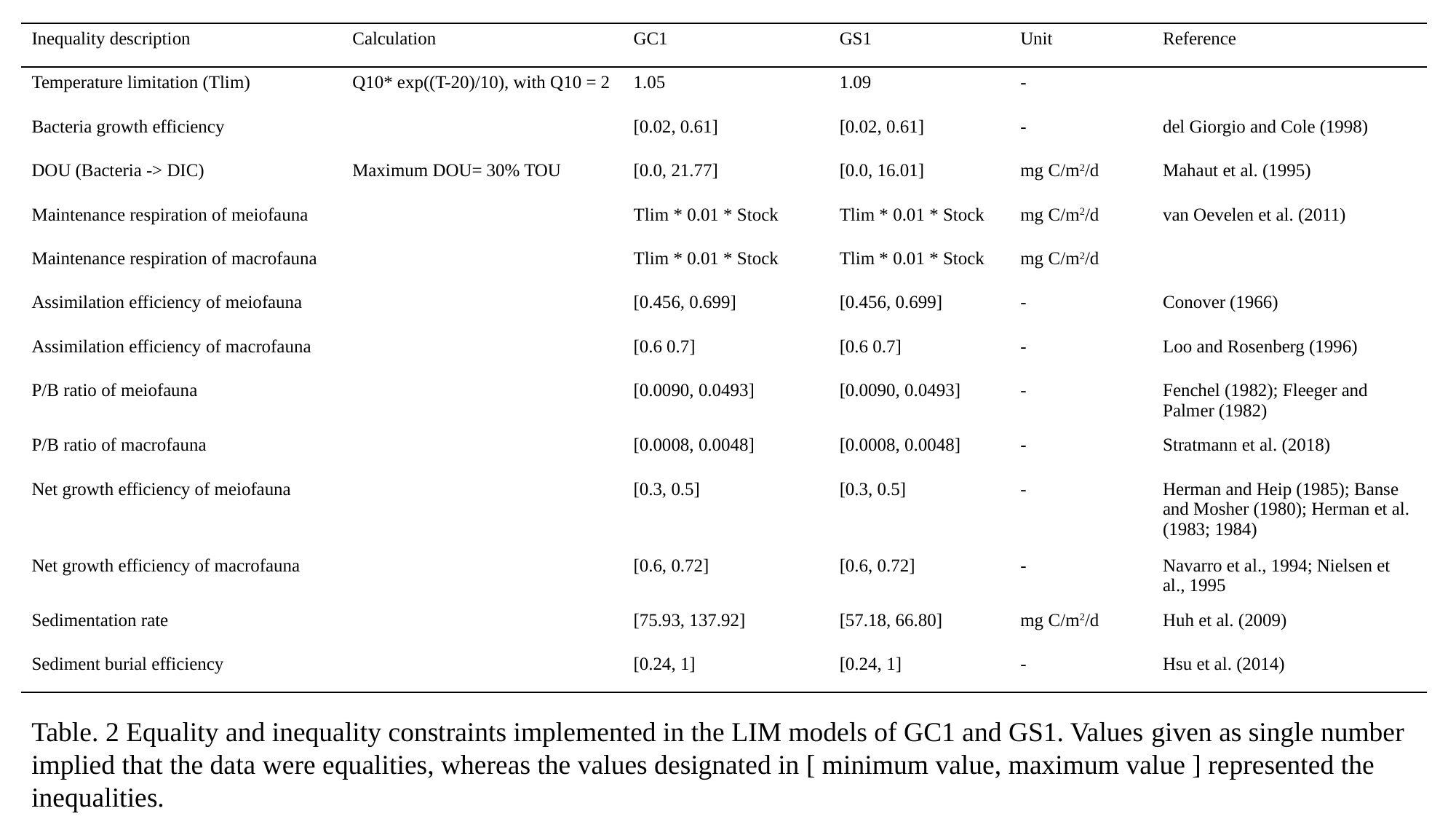

| Inequality description | Calculation | GC1 | GS1 | Unit | Reference |
| --- | --- | --- | --- | --- | --- |
| Temperature limitation (Tlim) | Q10\* exp((T-20)/10), with Q10 = 2 | 1.05 | 1.09 | - |  |
| Bacteria growth efficiency |  | [0.02, 0.61] | [0.02, 0.61] | - | del Giorgio and Cole (1998) |
| DOU (Bacteria -> DIC) | Maximum DOU= 30% TOU | [0.0, 21.77] | [0.0, 16.01] | mg C/m2/d | Mahaut et al. (1995) |
| Maintenance respiration of meiofauna |  | Tlim \* 0.01 \* Stock | Tlim \* 0.01 \* Stock | mg C/m2/d | van Oevelen et al. (2011) |
| Maintenance respiration of macrofauna |  | Tlim \* 0.01 \* Stock | Tlim \* 0.01 \* Stock | mg C/m2/d |  |
| Assimilation efficiency of meiofauna |  | [0.456, 0.699] | [0.456, 0.699] | - | Conover (1966) |
| Assimilation efficiency of macrofauna |  | [0.6 0.7] | [0.6 0.7] | - | Loo and Rosenberg (1996) |
| P/B ratio of meiofauna |  | [0.0090, 0.0493] | [0.0090, 0.0493] | - | Fenchel (1982); Fleeger and Palmer (1982) |
| P/B ratio of macrofauna |  | [0.0008, 0.0048] | [0.0008, 0.0048] | - | Stratmann et al. (2018) |
| Net growth efficiency of meiofauna |  | [0.3, 0.5] | [0.3, 0.5] | - | Herman and Heip (1985); Banse and Mosher (1980); Herman et al. (1983; 1984) |
| Net growth efficiency of macrofauna |  | [0.6, 0.72] | [0.6, 0.72] | - | Navarro et al., 1994; Nielsen et al., 1995 |
| Sedimentation rate |  | [75.93, 137.92] | [57.18, 66.80] | mg C/m2/d | Huh et al. (2009) |
| Sediment burial efficiency |  | [0.24, 1] | [0.24, 1] | - | Hsu et al. (2014) |
Table. 2 Equality and inequality constraints implemented in the LIM models of GC1 and GS1. Values given as single number implied that the data were equalities, whereas the values designated in [ minimum value, maximum value ] represented the inequalities.